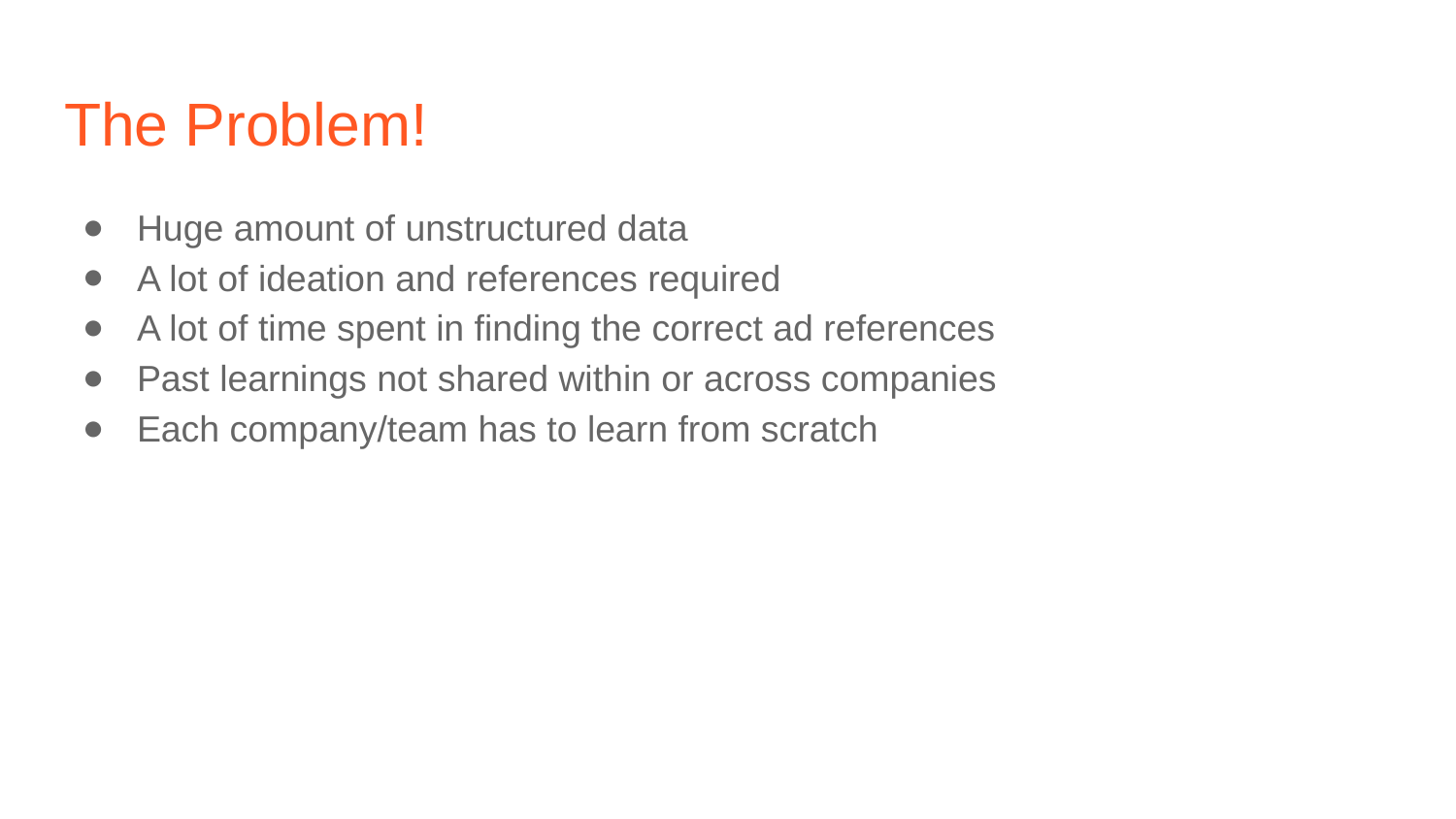

# The Problem!
Huge amount of unstructured data
A lot of ideation and references required
A lot of time spent in finding the correct ad references
Past learnings not shared within or across companies
Each company/team has to learn from scratch